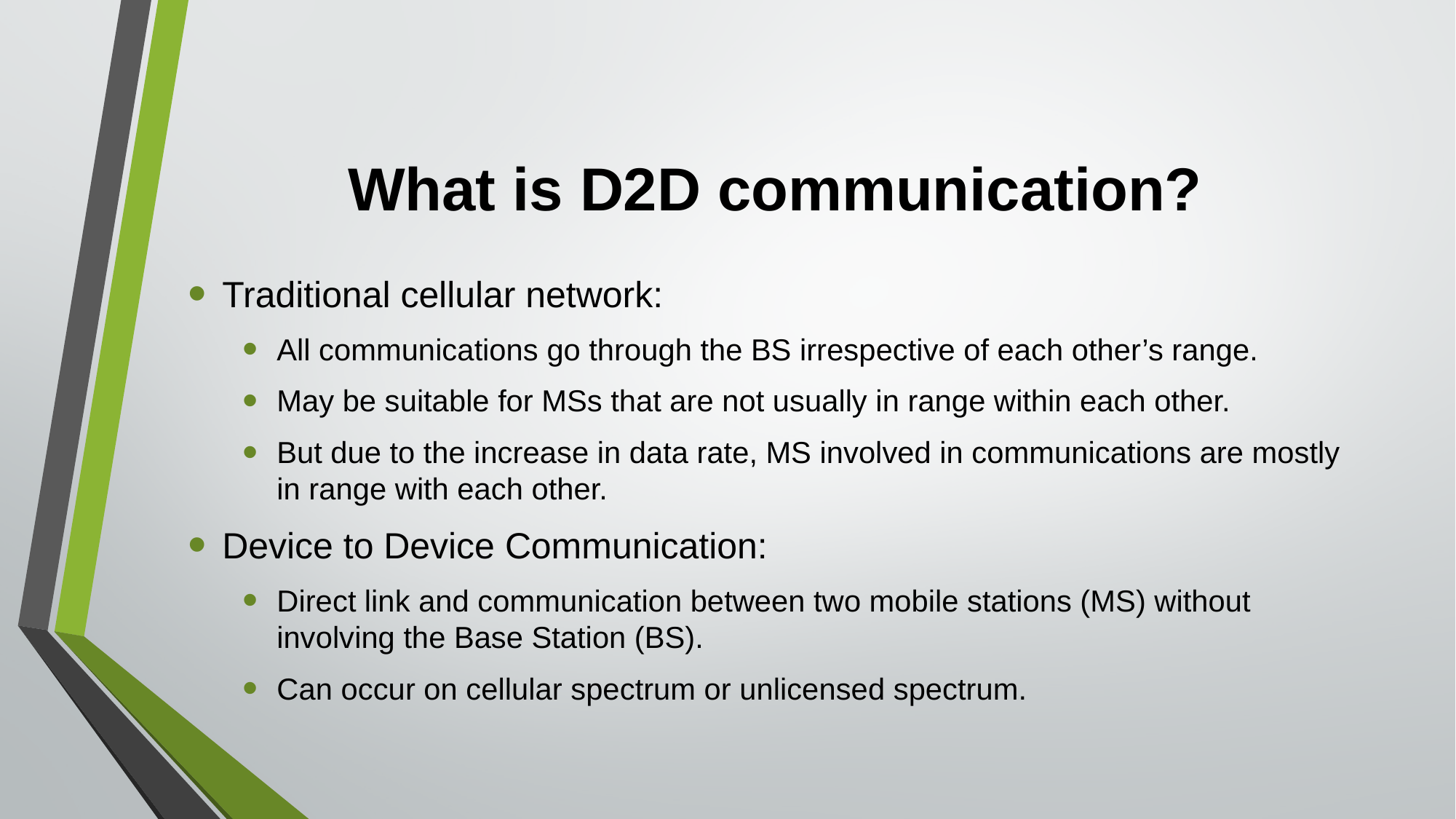

# What is D2D communication?
Traditional cellular network:
All communications go through the BS irrespective of each other’s range.
May be suitable for MSs that are not usually in range within each other.
But due to the increase in data rate, MS involved in communications are mostly in range with each other.
Device to Device Communication:
Direct link and communication between two mobile stations (MS) without involving the Base Station (BS).
Can occur on cellular spectrum or unlicensed spectrum.